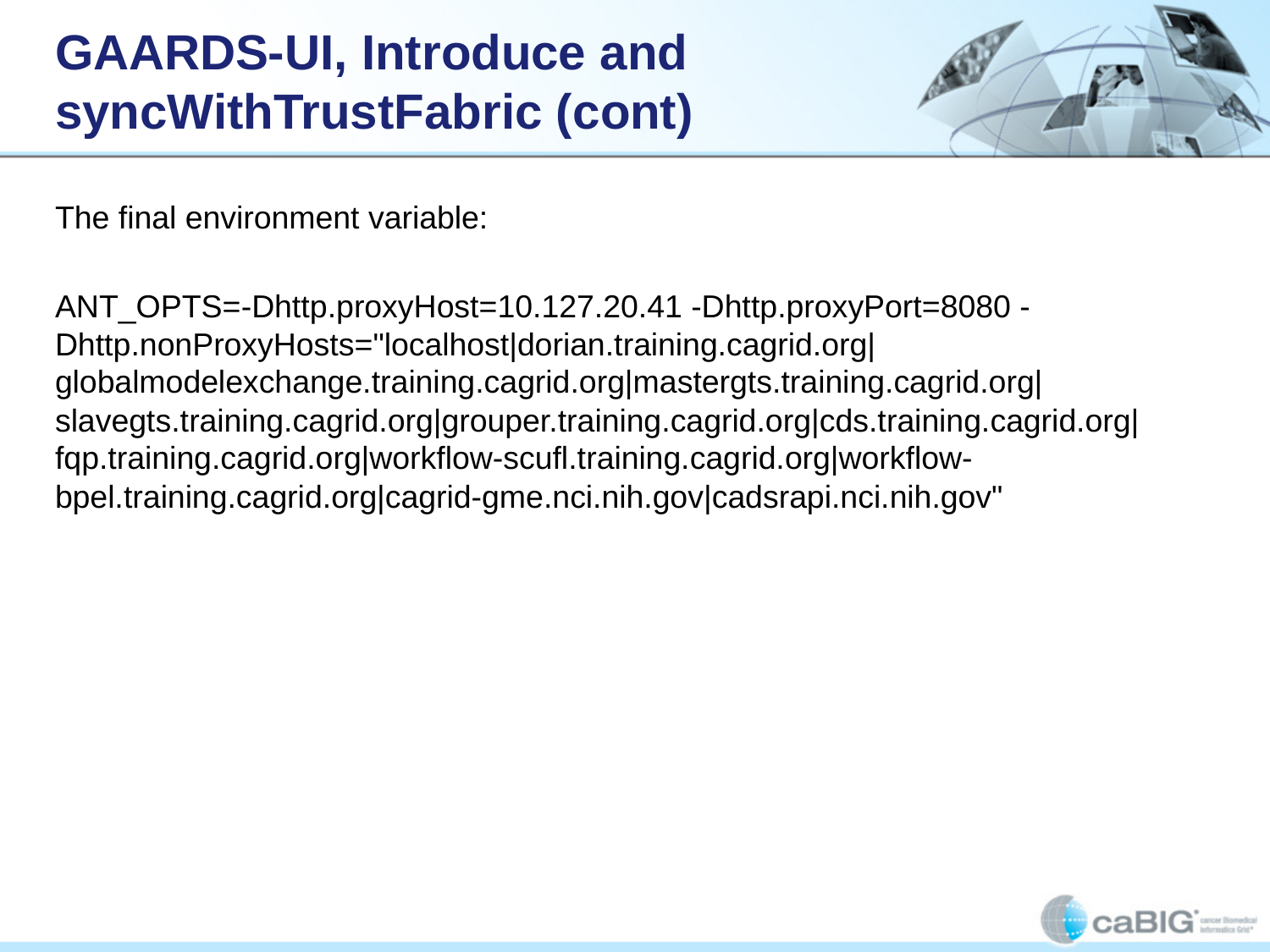

# GAARDS-UI, Introduce and syncWithTrustFabric (cont)
The final environment variable:

ANT_OPTS=-Dhttp.proxyHost=10.127.20.41 -Dhttp.proxyPort=8080 -Dhttp.nonProxyHosts="localhost|dorian.training.cagrid.org|globalmodelexchange.training.cagrid.org|mastergts.training.cagrid.org|slavegts.training.cagrid.org|grouper.training.cagrid.org|cds.training.cagrid.org|fqp.training.cagrid.org|workflow-scufl.training.cagrid.org|workflow-bpel.training.cagrid.org|cagrid-gme.nci.nih.gov|cadsrapi.nci.nih.gov"